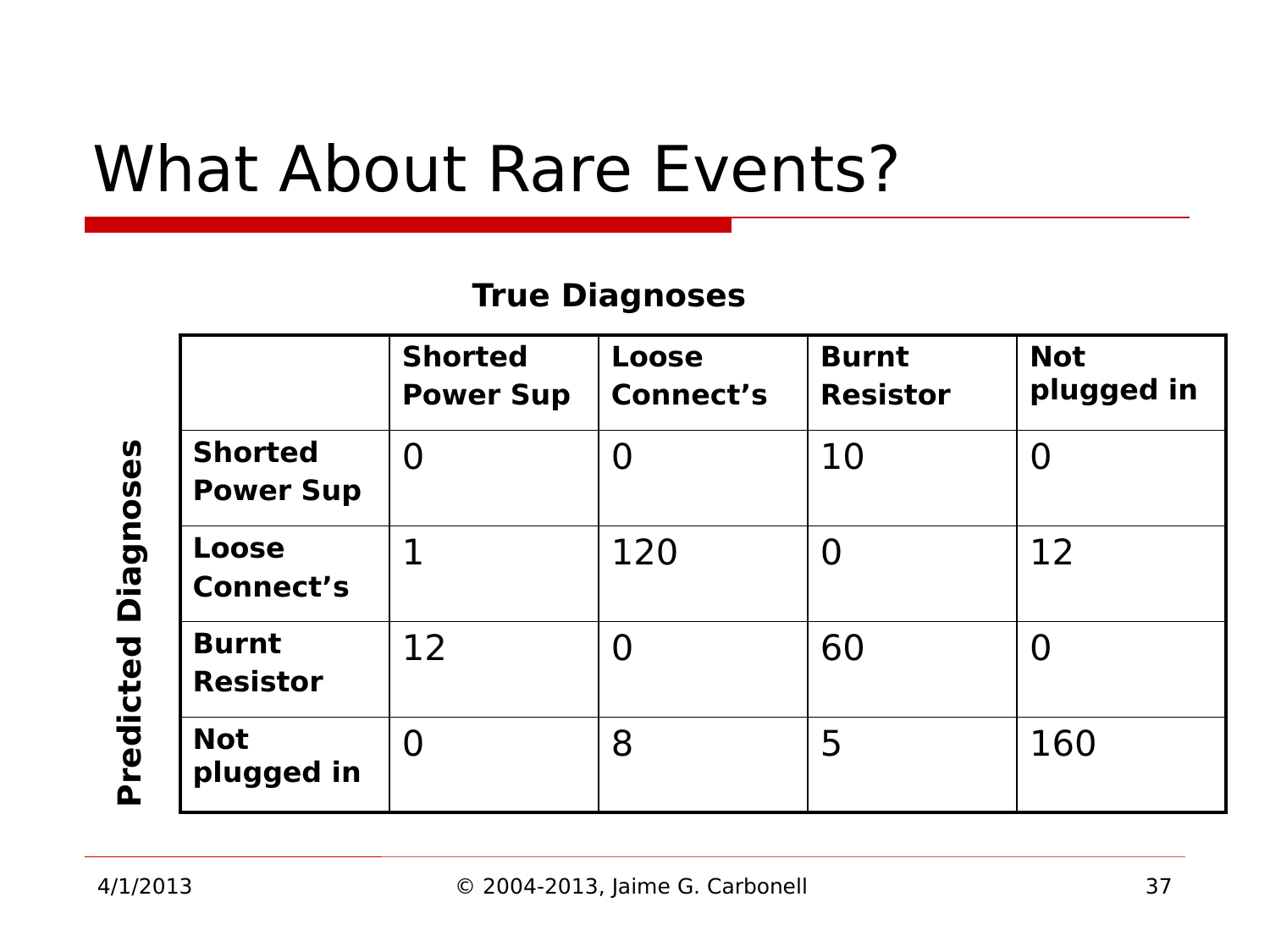

# What About Rare Events?
True Diagnoses
|  | Shorted Power Sup | Loose Connect’s | Burnt Resistor | Not plugged in |
| --- | --- | --- | --- | --- |
| Shorted Power Sup | 0 | 0 | 10 | 0 |
| Loose Connect’s | 1 | 120 | 0 | 12 |
| Burnt Resistor | 12 | 0 | 60 | 0 |
| Not plugged in | 0 | 8 | 5 | 160 |
Predicted Diagnoses
4/1/2013
© 2004-2013, Jaime G. Carbonell
37